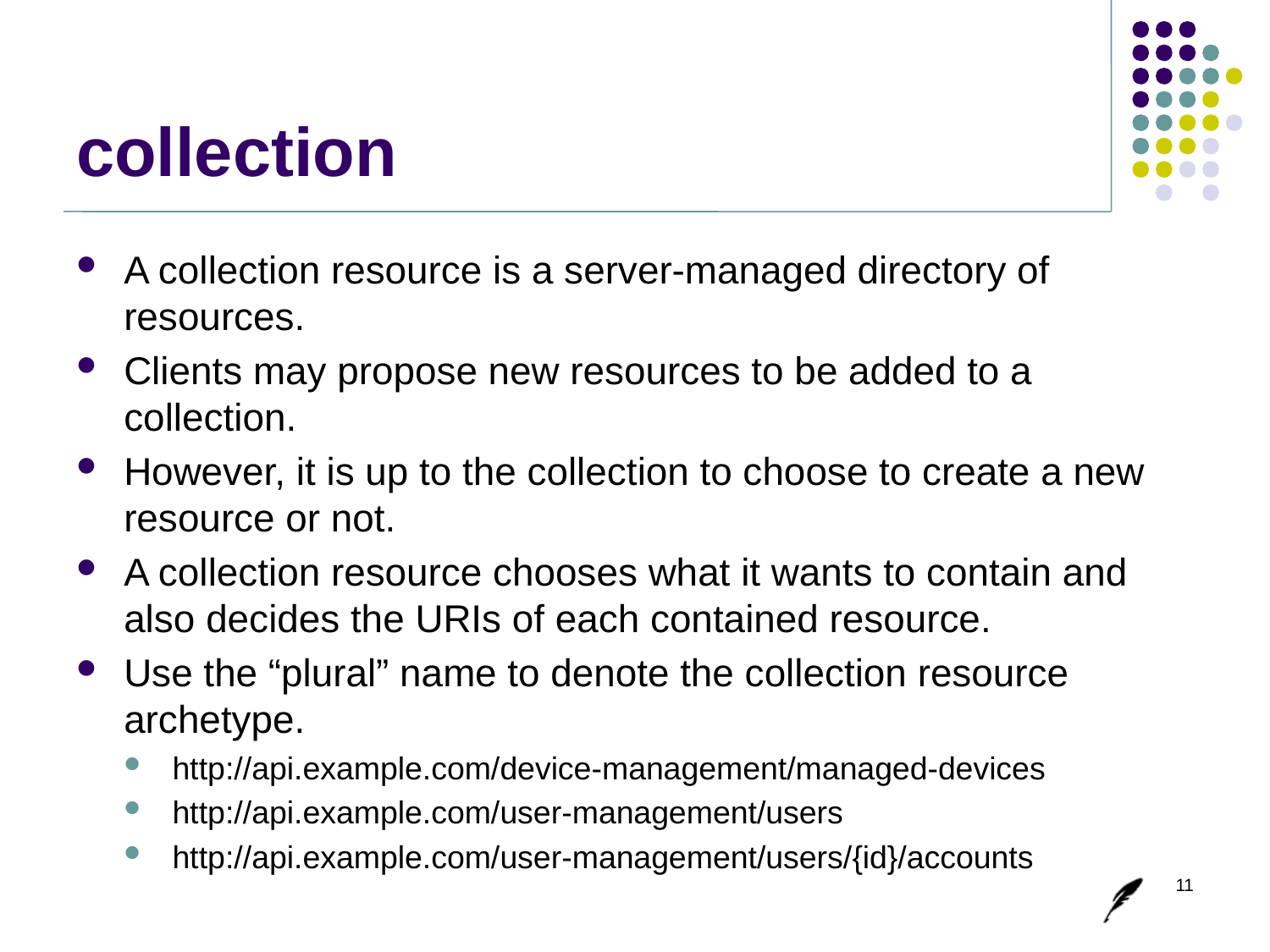

# collection
A collection resource is a server-managed directory of resources.
Clients may propose new resources to be added to a collection.
However, it is up to the collection to choose to create a new resource or not.
A collection resource chooses what it wants to contain and also decides the URIs of each contained resource.
Use the “plural” name to denote the collection resource archetype.
http://api.example.com/device-management/managed-devices
http://api.example.com/user-management/users
http://api.example.com/user-management/users/{id}/accounts
11